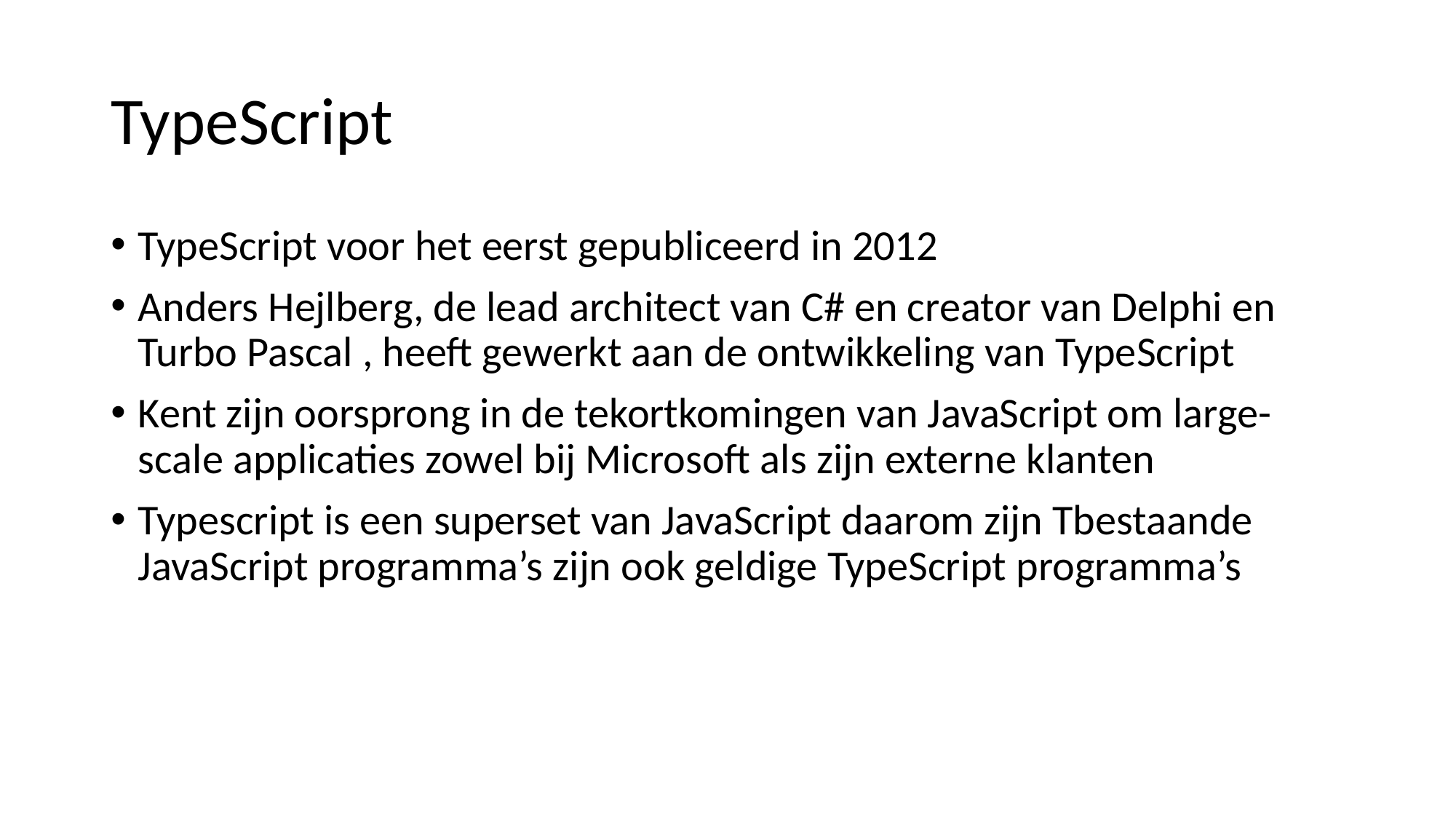

# TypeScript
TypeScript voor het eerst gepubliceerd in 2012
Anders Hejlberg, de lead architect van C# en creator van Delphi en Turbo Pascal , heeft gewerkt aan de ontwikkeling van TypeScript
Kent zijn oorsprong in de tekortkomingen van JavaScript om large-scale applicaties zowel bij Microsoft als zijn externe klanten
Typescript is een superset van JavaScript daarom zijn Tbestaande JavaScript programma’s zijn ook geldige TypeScript programma’s